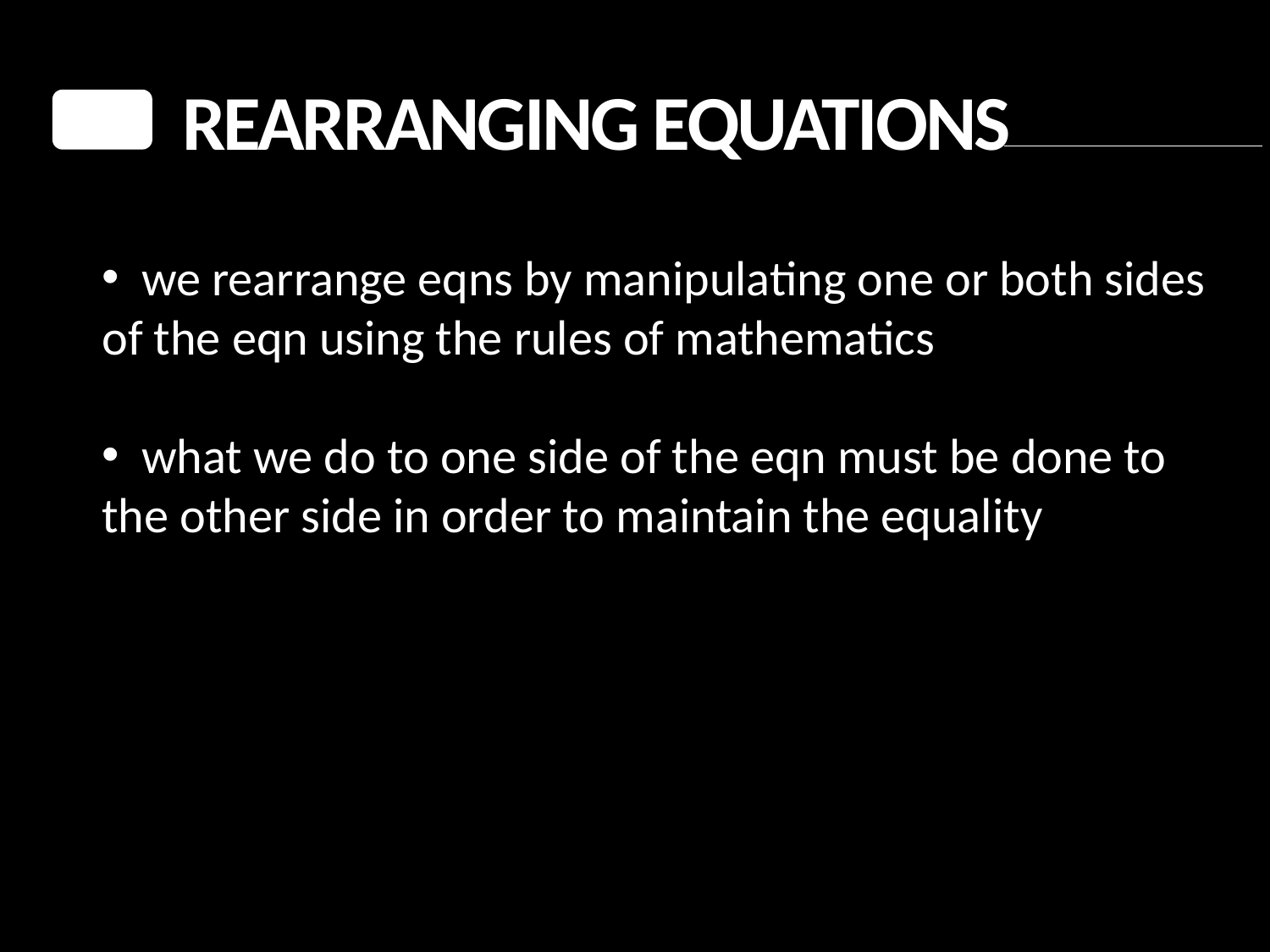

Rearranging Equations

  we rearrange eqns by manipulating one or both sides of the eqn using the rules of mathematics

  what we do to one side of the eqn must be done to the other side in order to maintain the equality